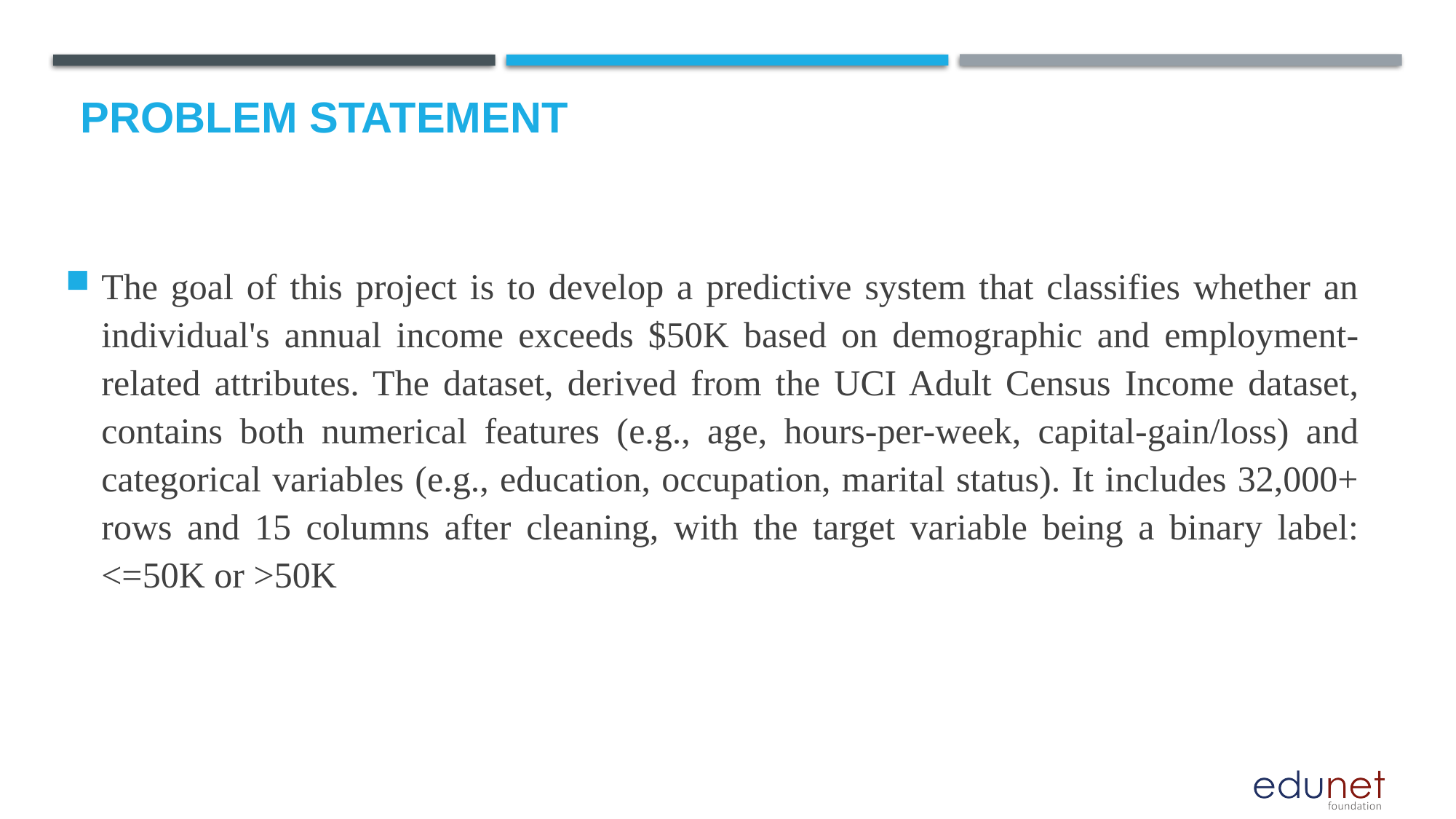

# Problem Statement
The goal of this project is to develop a predictive system that classifies whether an individual's annual income exceeds $50K based on demographic and employment-related attributes. The dataset, derived from the UCI Adult Census Income dataset, contains both numerical features (e.g., age, hours-per-week, capital-gain/loss) and categorical variables (e.g., education, occupation, marital status). It includes 32,000+ rows and 15 columns after cleaning, with the target variable being a binary label: <=50K or >50K